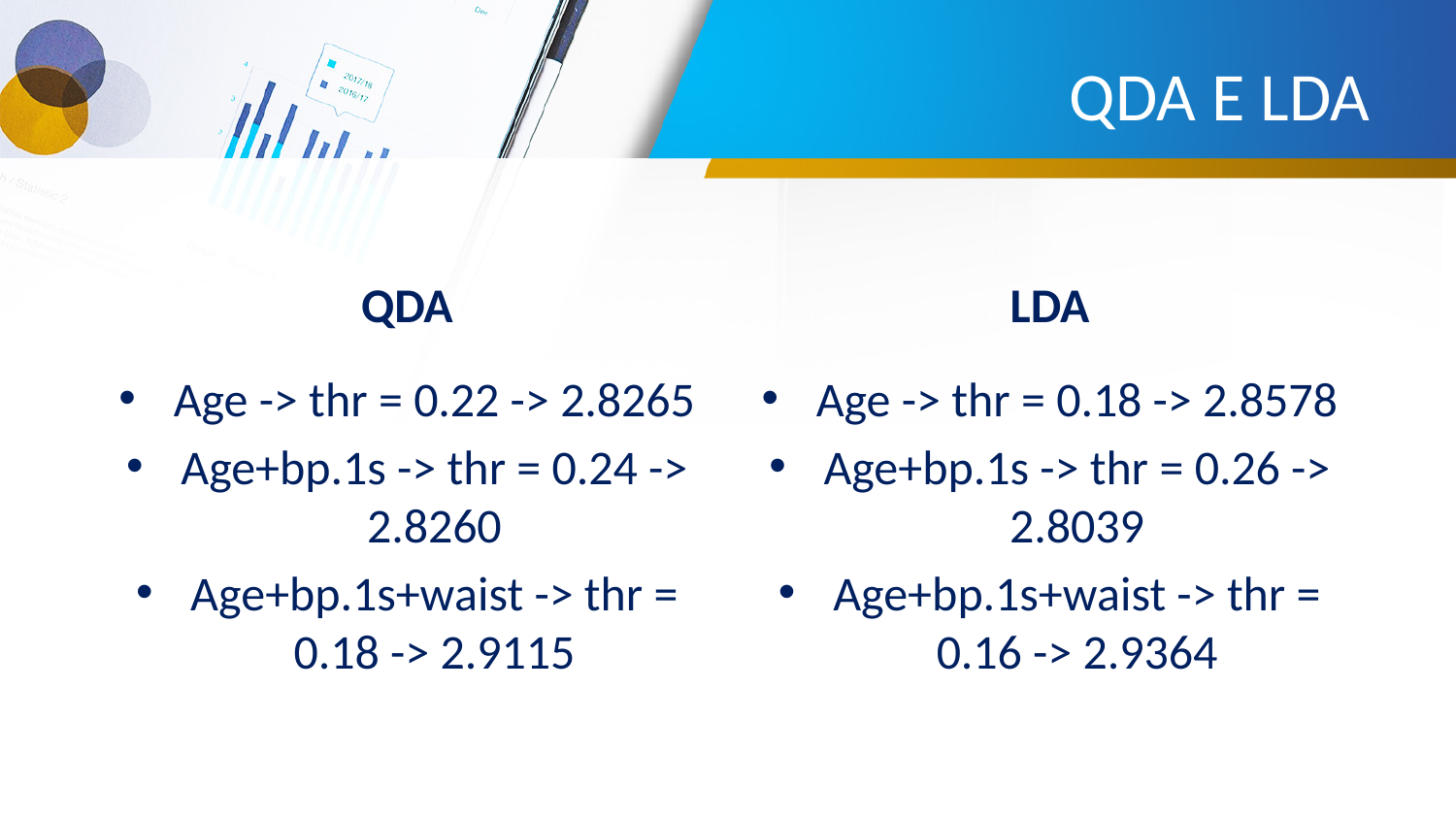

# QDA E LDA
QDA
LDA
Age -> thr = 0.22 -> 2.8265
Age+bp.1s -> thr = 0.24 -> 2.8260
Age+bp.1s+waist -> thr = 0.18 -> 2.9115
Age -> thr = 0.18 -> 2.8578
Age+bp.1s -> thr = 0.26 -> 2.8039
Age+bp.1s+waist -> thr = 0.16 -> 2.9364